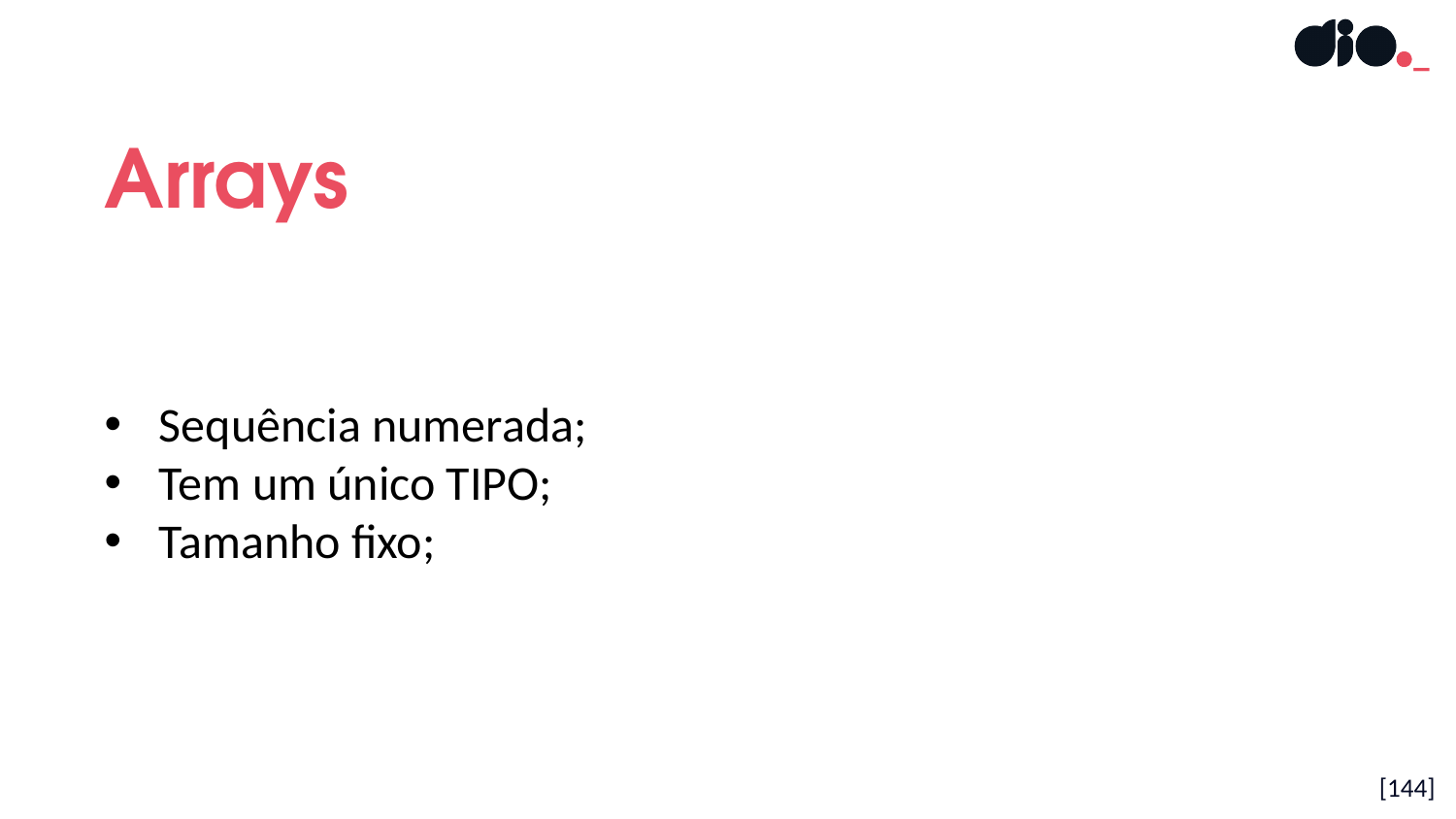

Arrays
Sequência numerada;
Tem um único TIPO;
Tamanho fixo;
[144]